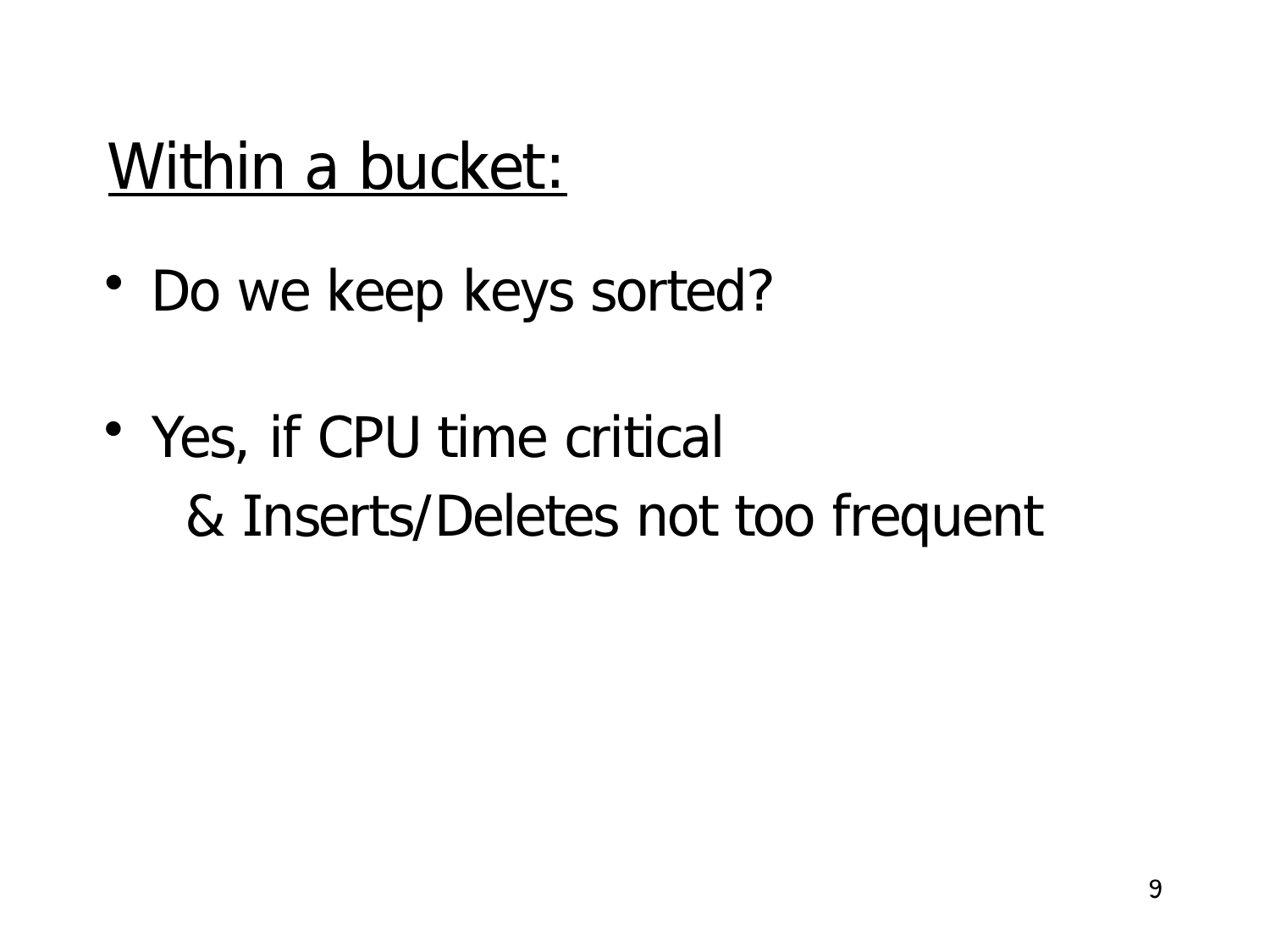

# Within a bucket:
Do we keep keys sorted?
Yes, if CPU time critical
	  & Inserts/Deletes not too frequent
9